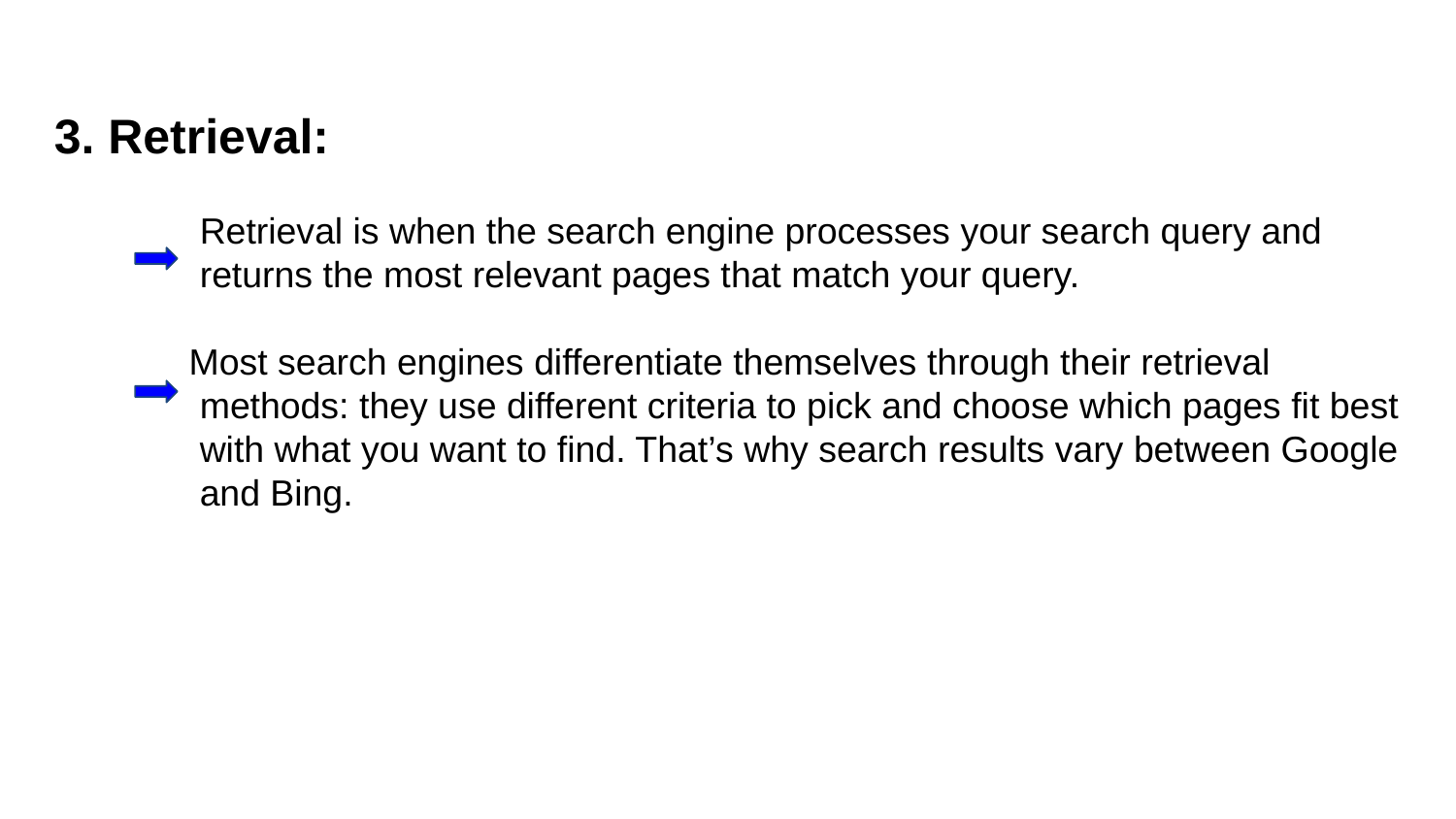

3. Retrieval:

Retrieval is when the search engine processes your search query and returns the most relevant pages that match your query.

Most search engines differentiate themselves through their retrieval methods: they use different criteria to pick and choose which pages fit best with what you want to find. That’s why search results vary between Google and Bing.